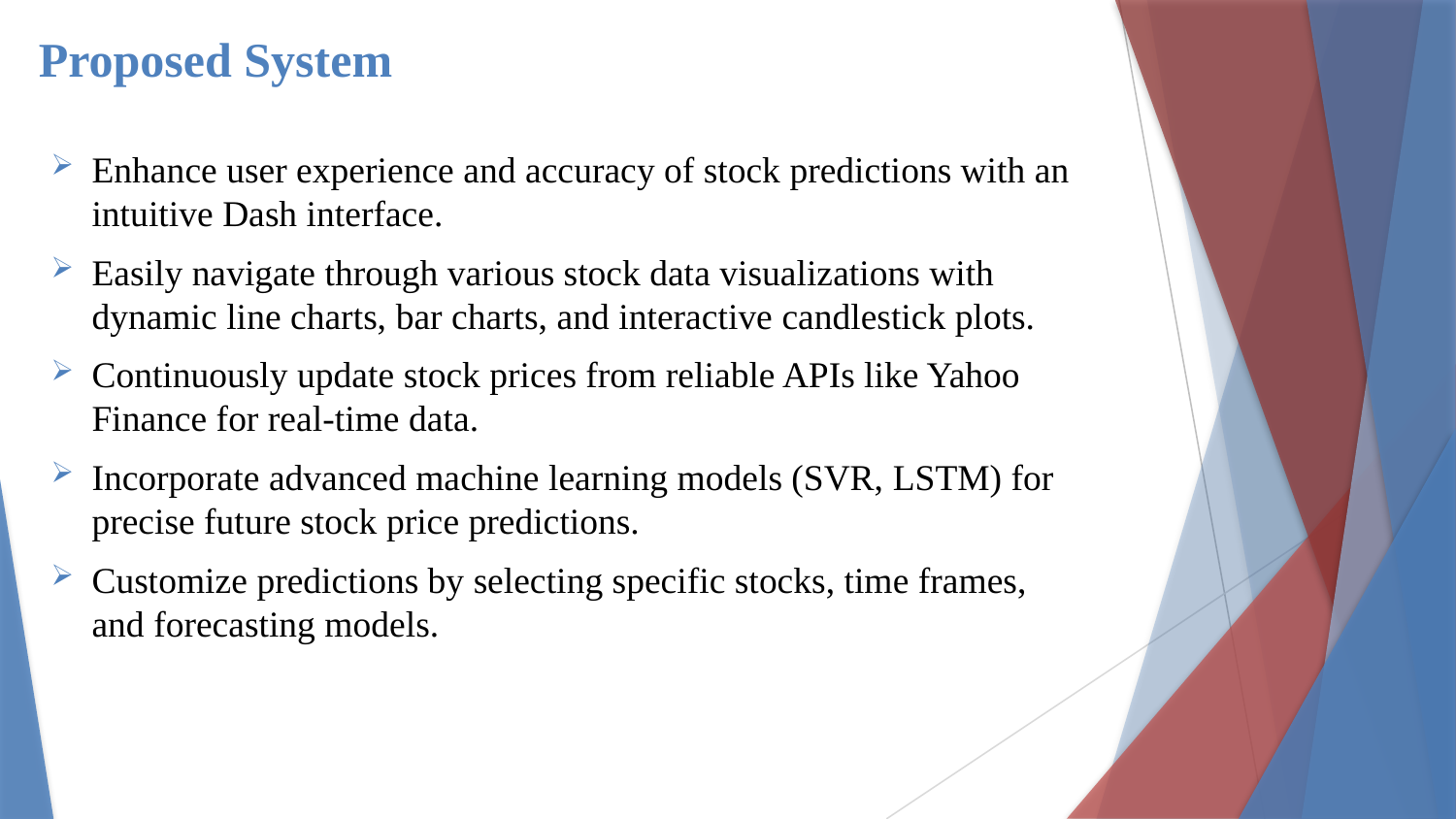

# Proposed System
Enhance user experience and accuracy of stock predictions with an intuitive Dash interface.
Easily navigate through various stock data visualizations with dynamic line charts, bar charts, and interactive candlestick plots.
Continuously update stock prices from reliable APIs like Yahoo Finance for real-time data.
Incorporate advanced machine learning models (SVR, LSTM) for precise future stock price predictions.
Customize predictions by selecting specific stocks, time frames, and forecasting models.